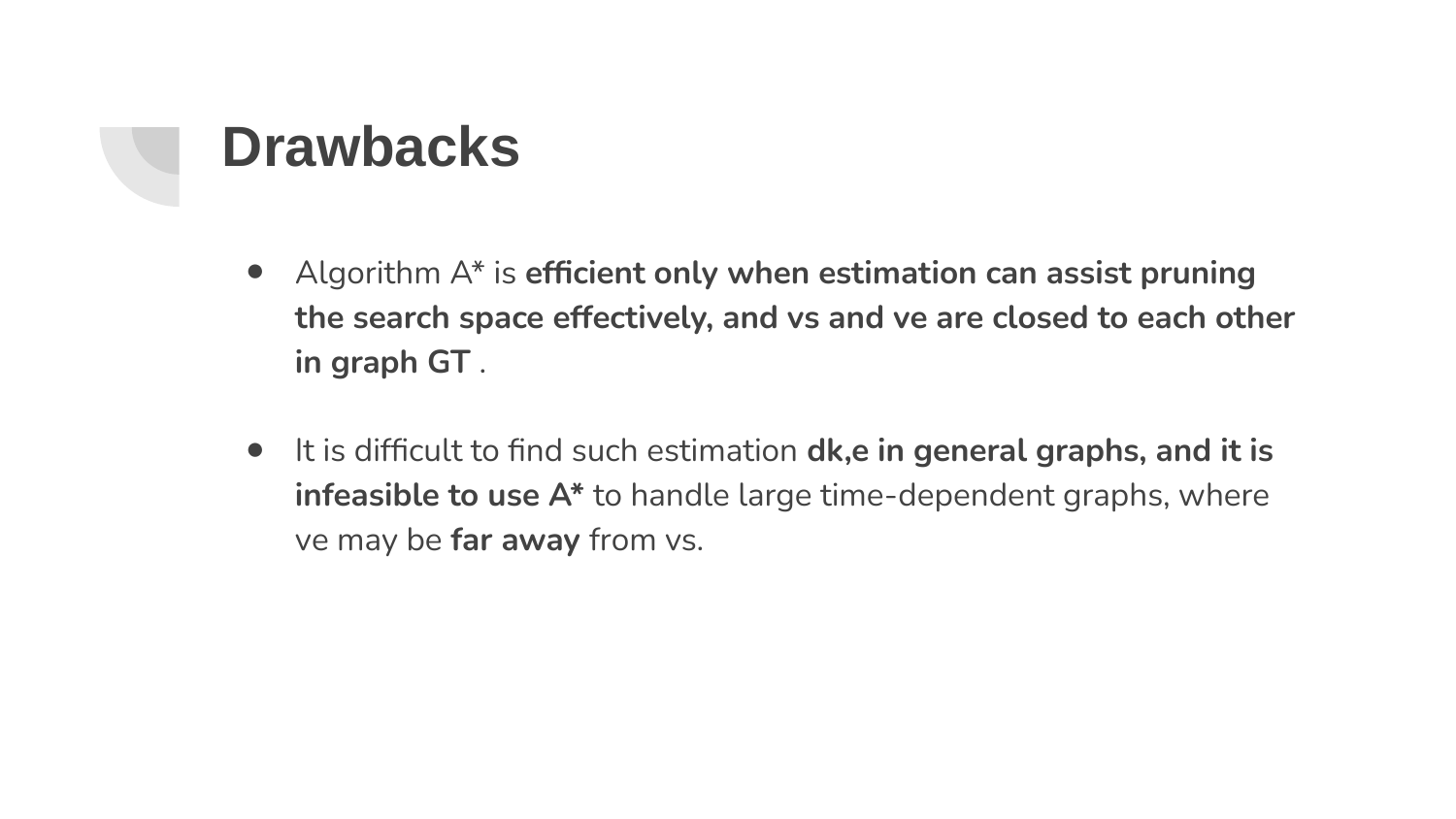

# Drawbacks
Algorithm A* is efficient only when estimation can assist pruning the search space effectively, and vs and ve are closed to each other in graph GT .

It is difficult to find such estimation dk,e in general graphs, and it is infeasible to use A* to handle large time-dependent graphs, where ve may be far away from vs.